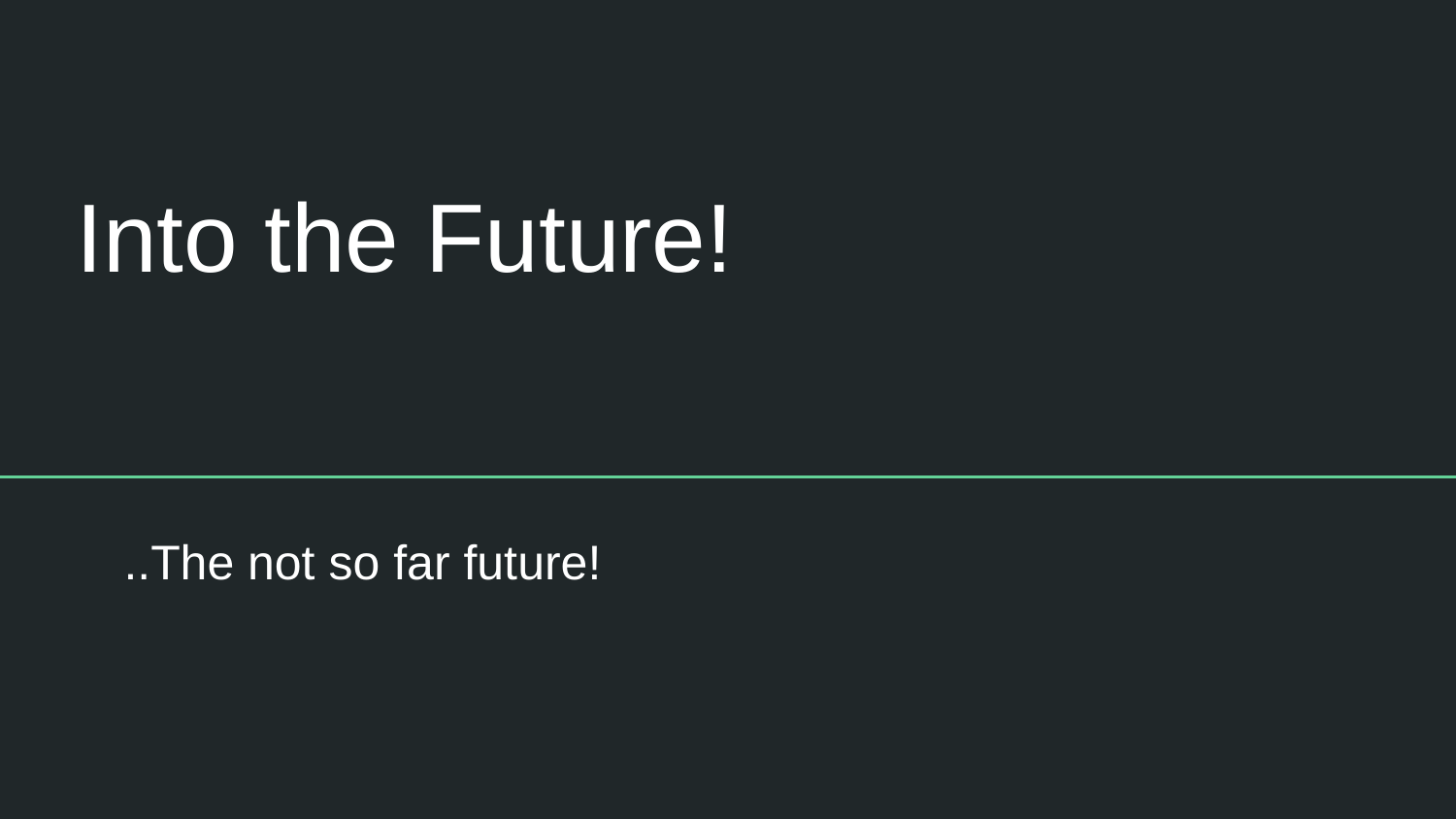

# Into the Future!
..The not so far future!